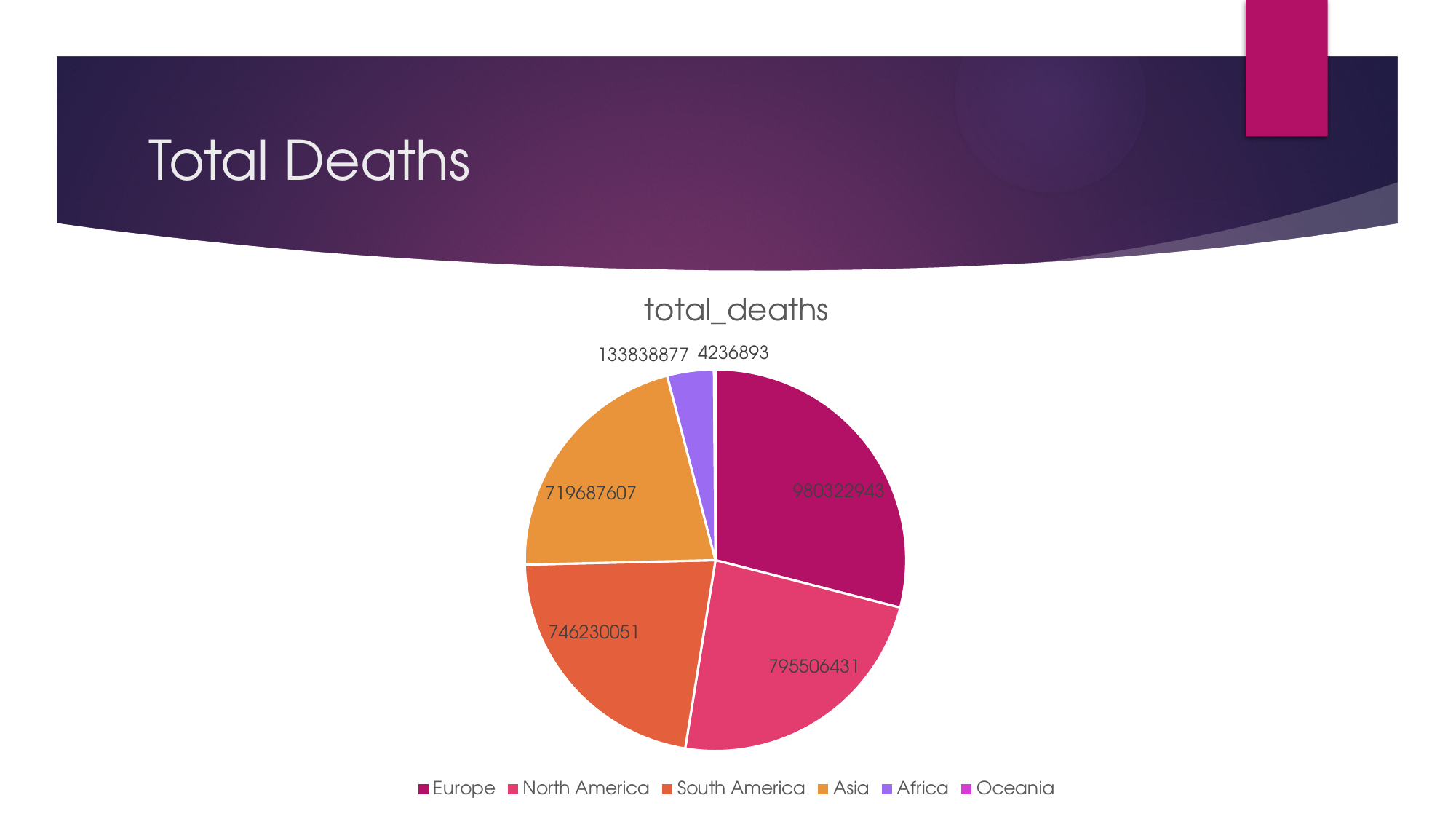

# Total Deaths

### Chart:

| Category | total_deaths |
|---|---|
| Europe | 980322943.0 |
| North America | 795506431.0 |
| South America | 746230051.0 |
| Asia | 719687607.0 |
| Africa | 133838877.0 |
| Oceania | 4236893.0 |